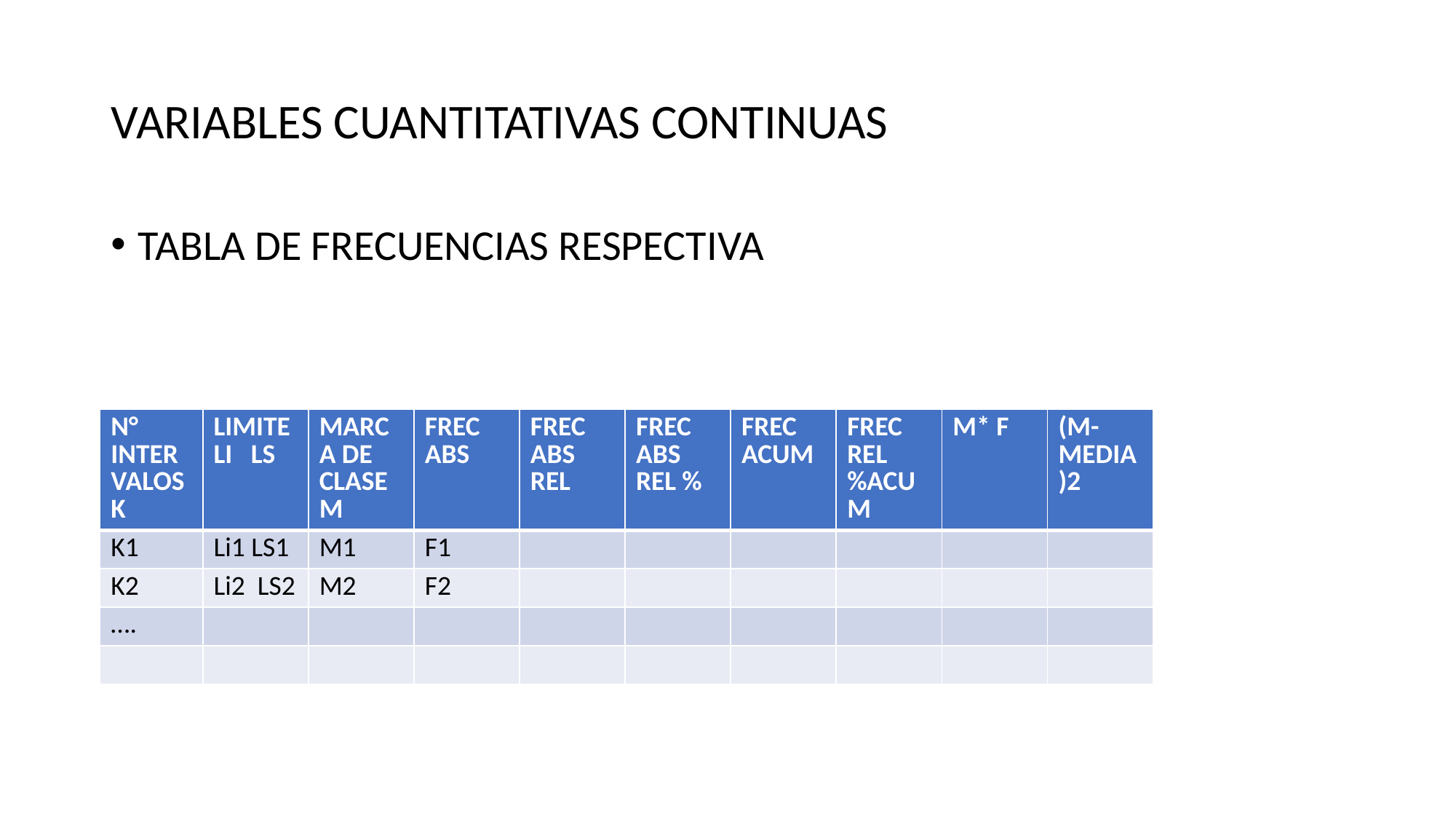

# VARIABLES CUANTITATIVAS CONTINUAS
TABLA DE FRECUENCIAS RESPECTIVA

| N° INTERVALOS K | LIMITE LI LS | MARCA DE CLASE M | FREC ABS | FREC ABS REL | FREC ABS REL % | FREC ACUM | FREC REL %ACUM | M\* F | (M-MEDIA)2 |
| --- | --- | --- | --- | --- | --- | --- | --- | --- | --- |
| K1 | Li1 LS1 | M1 | F1 |  |  |  |  |  |  |
| K2 | Li2 LS2 | M2 | F2 |  |  |  |  |  |  |
| …. |  |  |  |  |  |  |  |  |  |
|  |  |  |  |  |  |  |  |  |  |